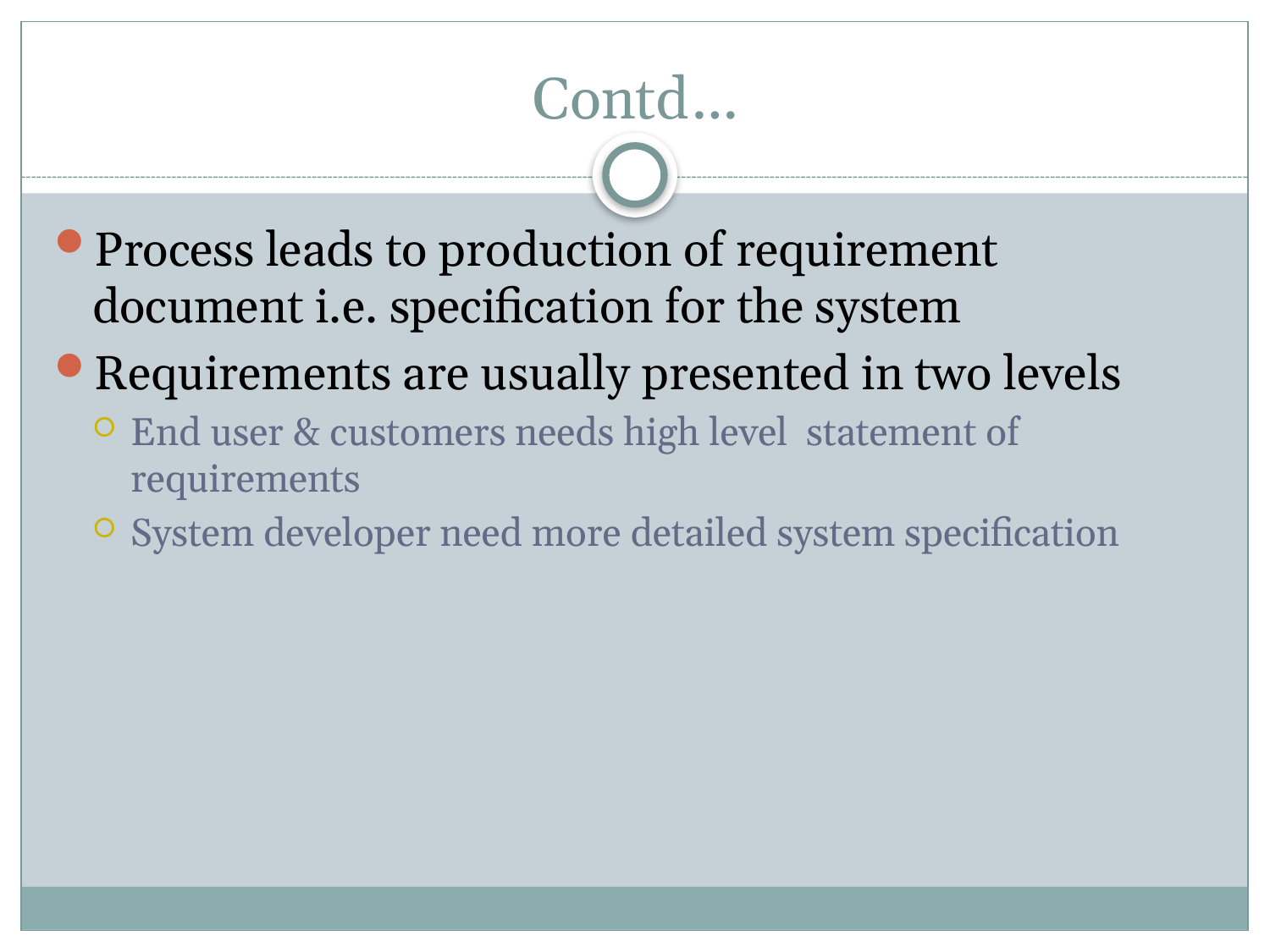

# Contd…
Process leads to production of requirement document i.e. specification for the system
Requirements are usually presented in two levels
End user & customers needs high level  statement of requirements
System developer need more detailed system specification